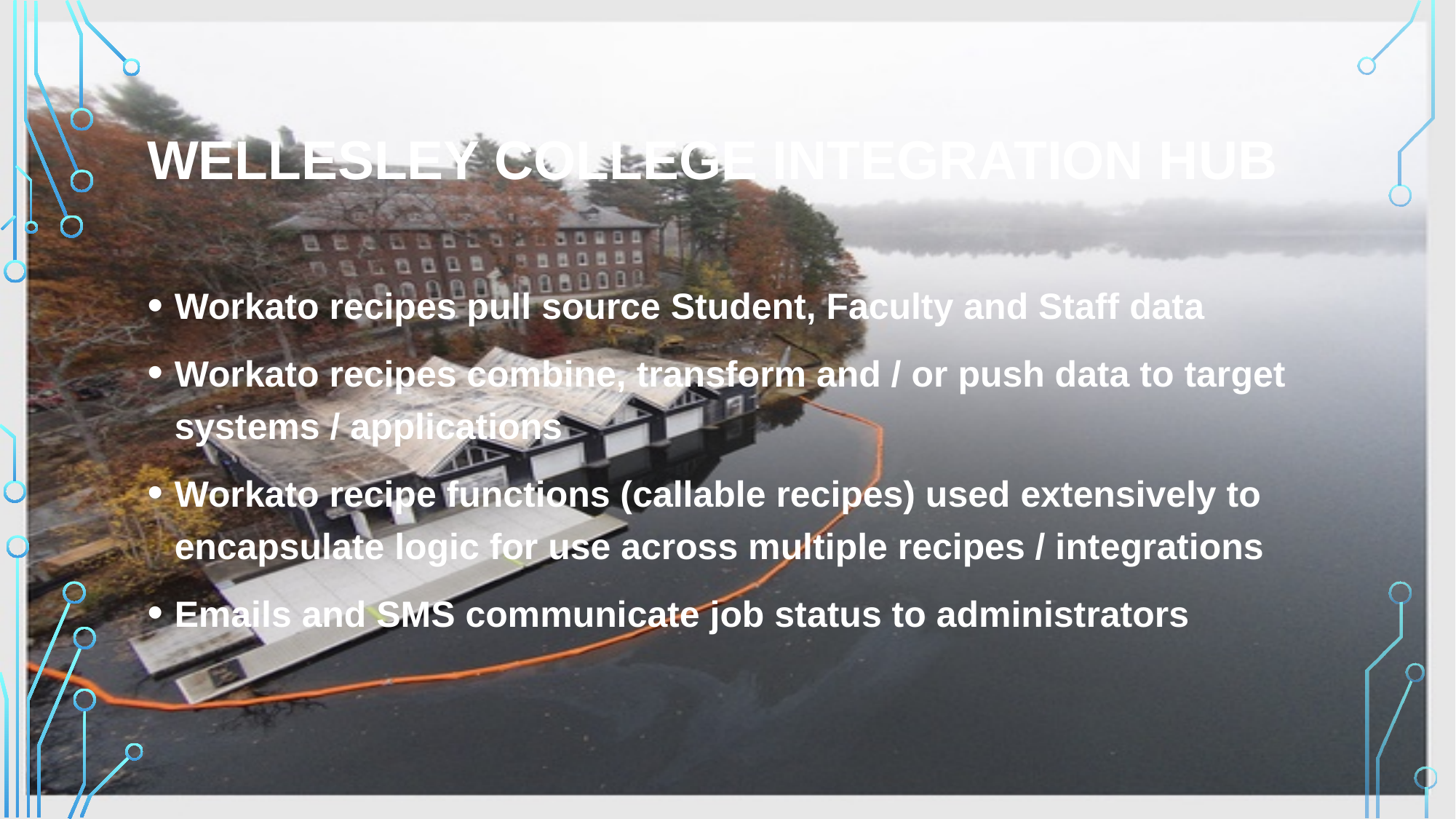

# Wellesley college integration hub
Workato recipes pull source Student, Faculty and Staff data
Workato recipes combine, transform and / or push data to target systems / applications
Workato recipe functions (callable recipes) used extensively to encapsulate logic for use across multiple recipes / integrations
Emails and SMS communicate job status to administrators